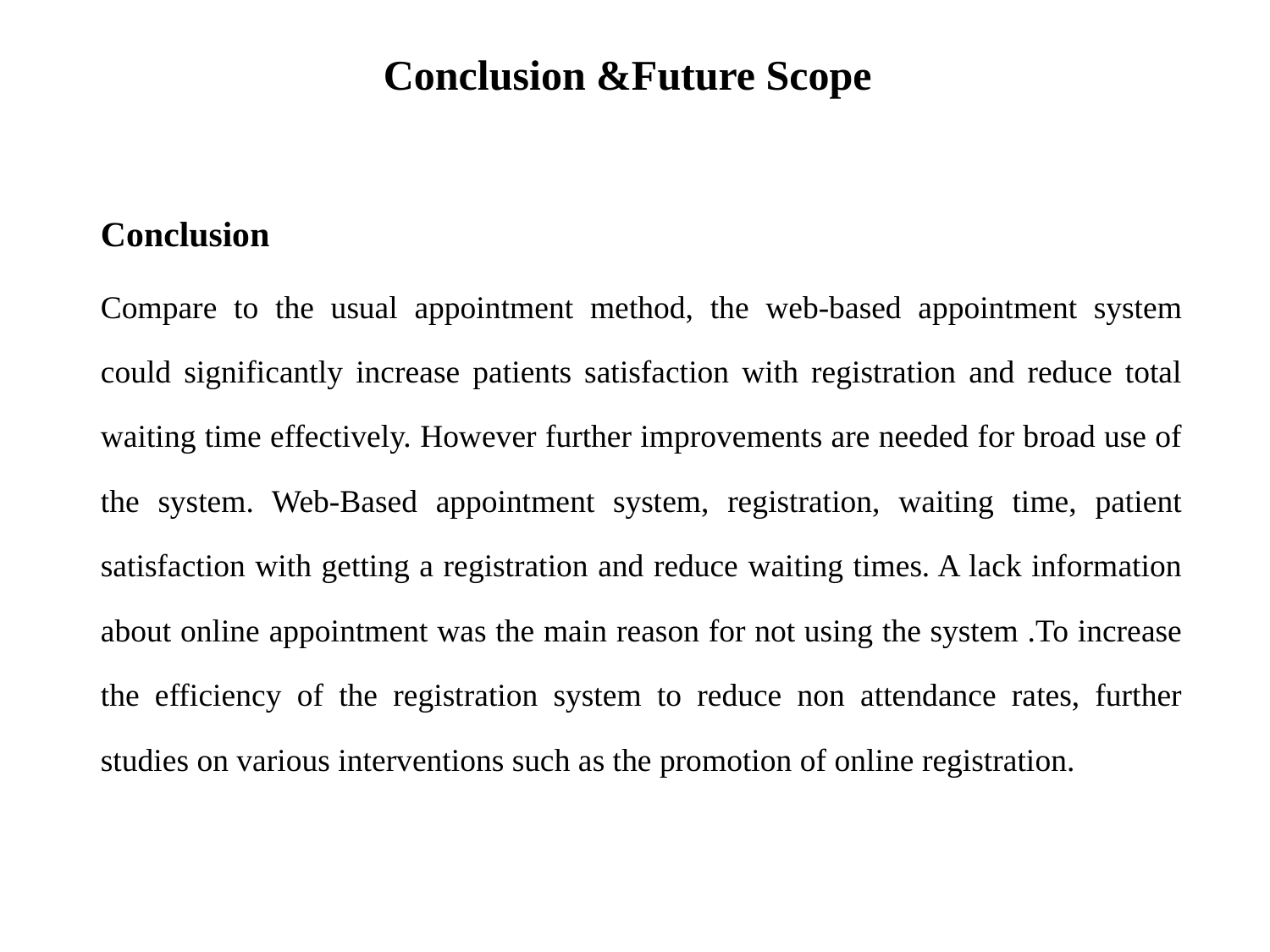

# Conclusion &Future Scope
Conclusion
Compare to the usual appointment method, the web-based appointment system could significantly increase patients satisfaction with registration and reduce total waiting time effectively. However further improvements are needed for broad use of the system. Web-Based appointment system, registration, waiting time, patient satisfaction with getting a registration and reduce waiting times. A lack information about online appointment was the main reason for not using the system .To increase the efficiency of the registration system to reduce non attendance rates, further studies on various interventions such as the promotion of online registration.